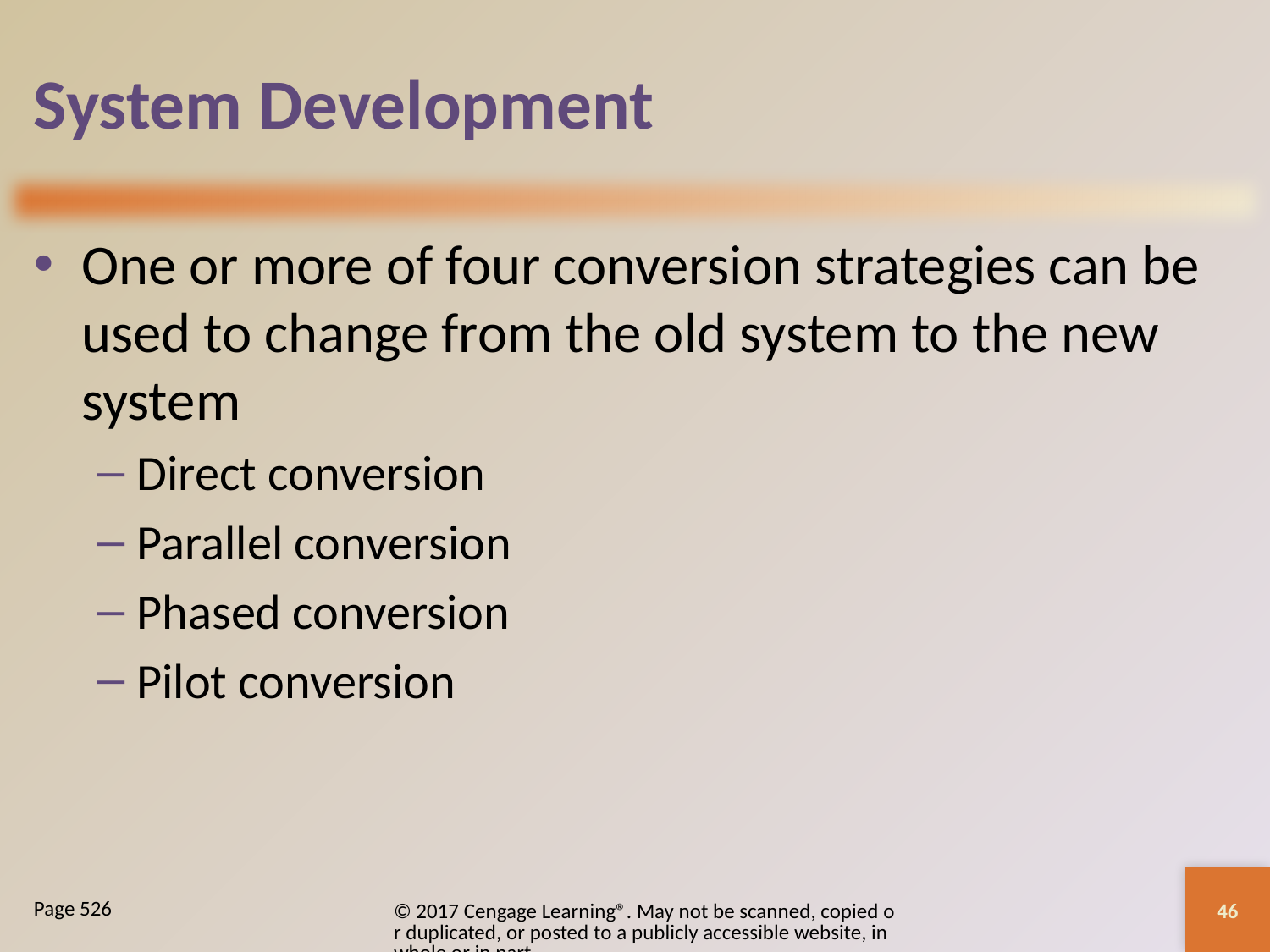

# System Development
One or more of four conversion strategies can be used to change from the old system to the new system
Direct conversion
Parallel conversion
Phased conversion
Pilot conversion
46
© 2017 Cengage Learning®. May not be scanned, copied or duplicated, or posted to a publicly accessible website, in whole or in part.
Page 526